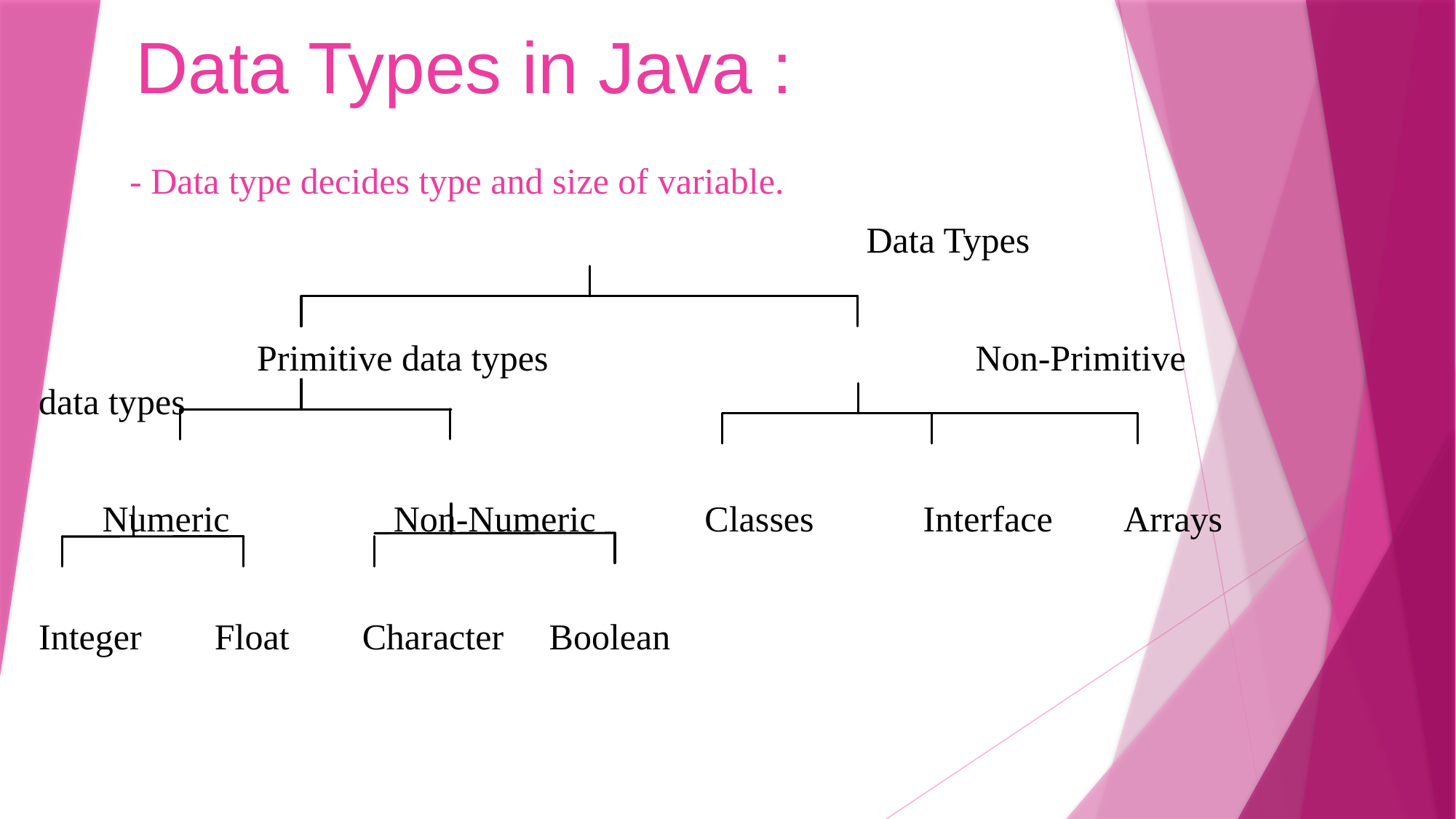

# Data Types in Java :
          - Data type decides type and size of variable.
							       Data Types

	      	Primitive data types 				       Non-Primitive data types

       Numeric                  Non-Numeric            Classes            Interface        Arrays

Integer        Float        Character     Boolean